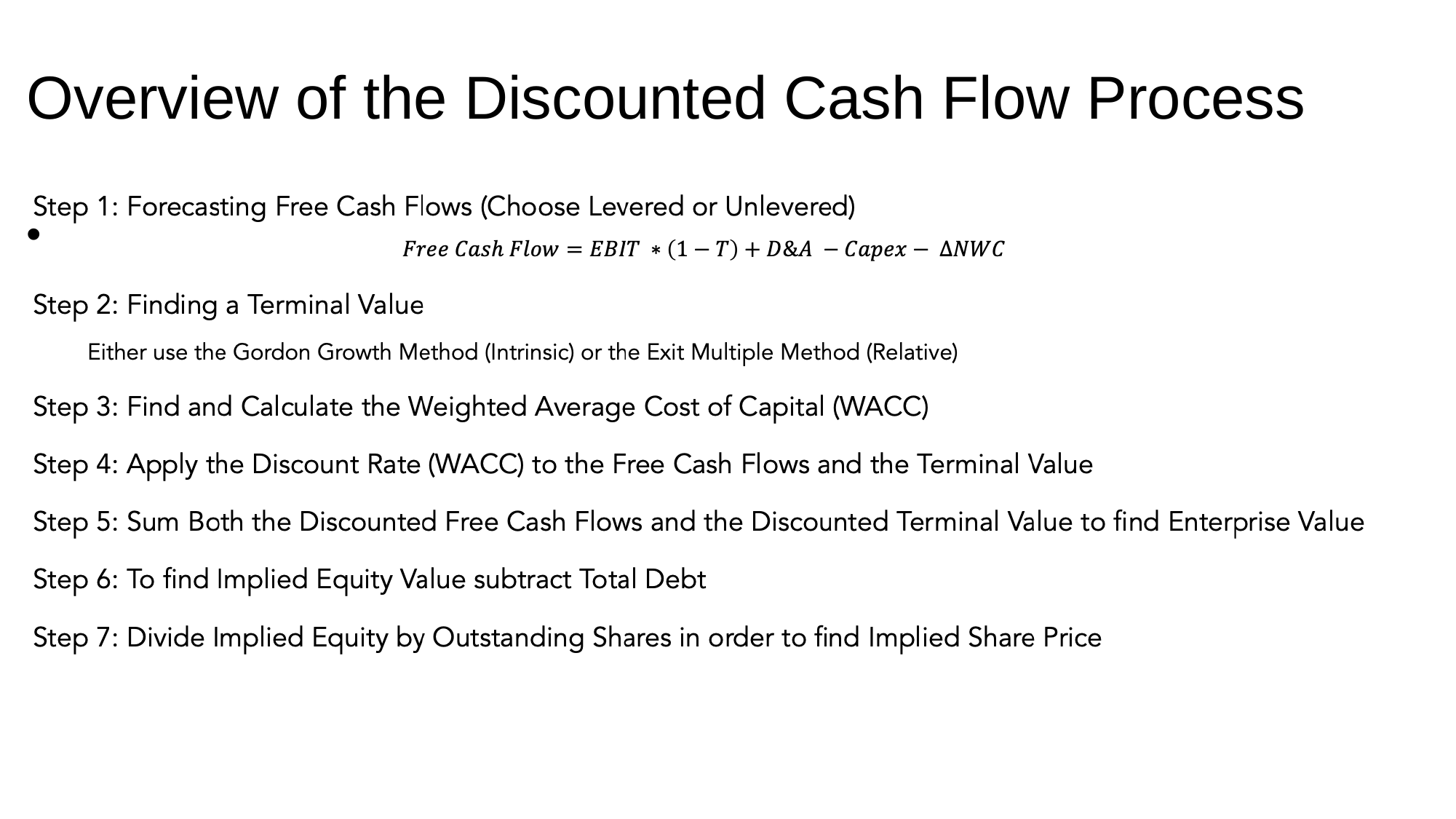

# Overview of the Discounted Cash Flow Process